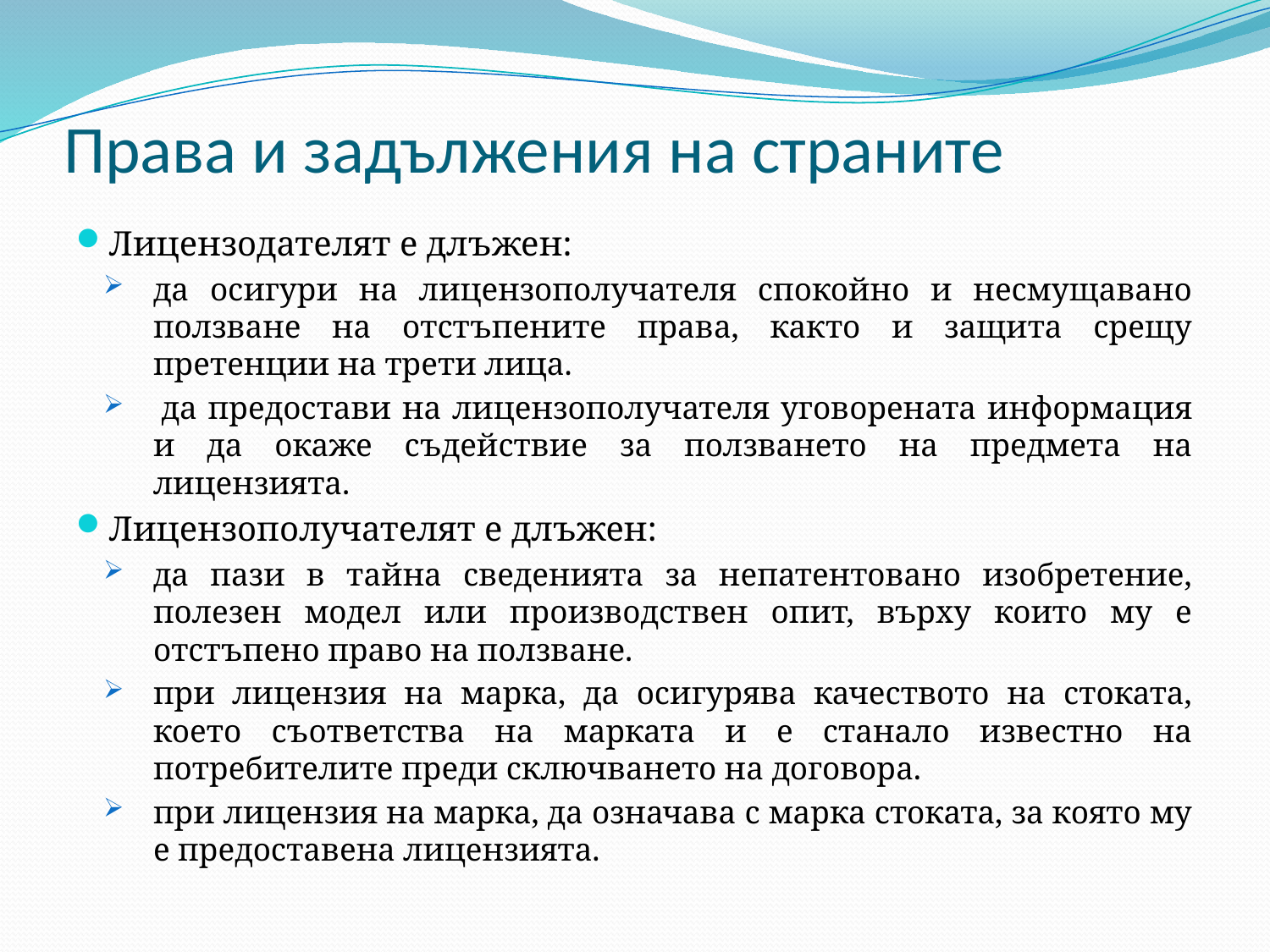

# Права и задължения на страните
Лицензодателят е длъжен:
да осигури на лицензополучателя спокойно и несмущавано ползване на отстъпените права, както и защита срещу претенции на трети лица.
 да предостави на лицензополучателя уговорената информация и да окаже съдействие за ползването на предмета на лицензията.
Лицензополучателят е длъжен:
да пази в тайна сведенията за непатентовано изобретение, полезен модел или производствен опит, върху които му е отстъпено право на ползване.
при лицензия на марка, да осигурява качеството на стоката, което съответства на марката и е станало известно на потребителите преди сключването на договора.
при лицензия на марка, да означава с марка стоката, за която му е предоставена лицензията.